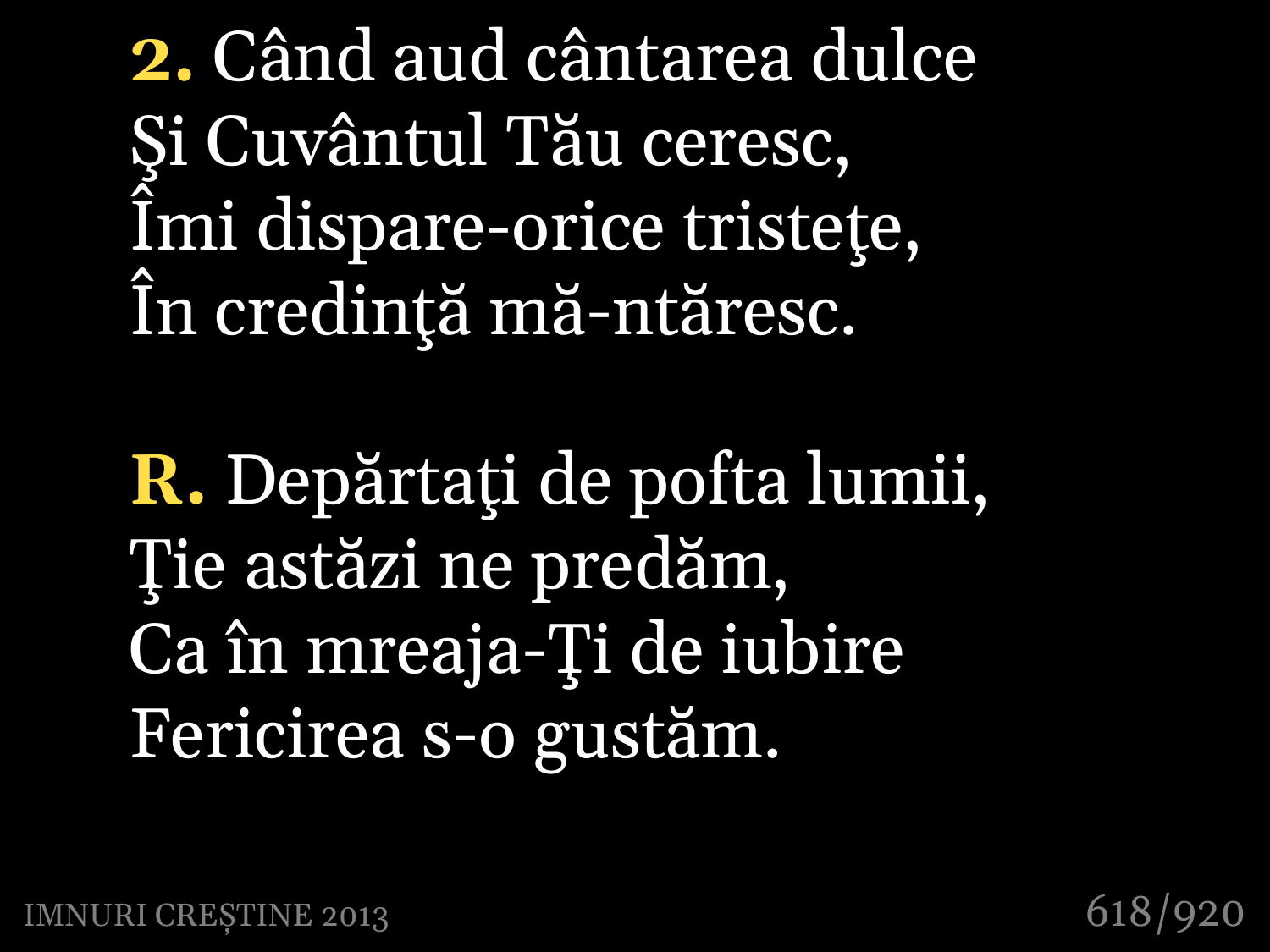

2. Când aud cântarea dulce
Şi Cuvântul Tău ceresc,
Îmi dispare-orice tristeţe,
În credinţă mă-ntăresc.

R. Depărtaţi de pofta lumii,
Ţie astăzi ne predăm,
Ca în mreaja-Ţi de iubire
Fericirea s-o gustăm.
618/920
IMNURI CREȘTINE 2013